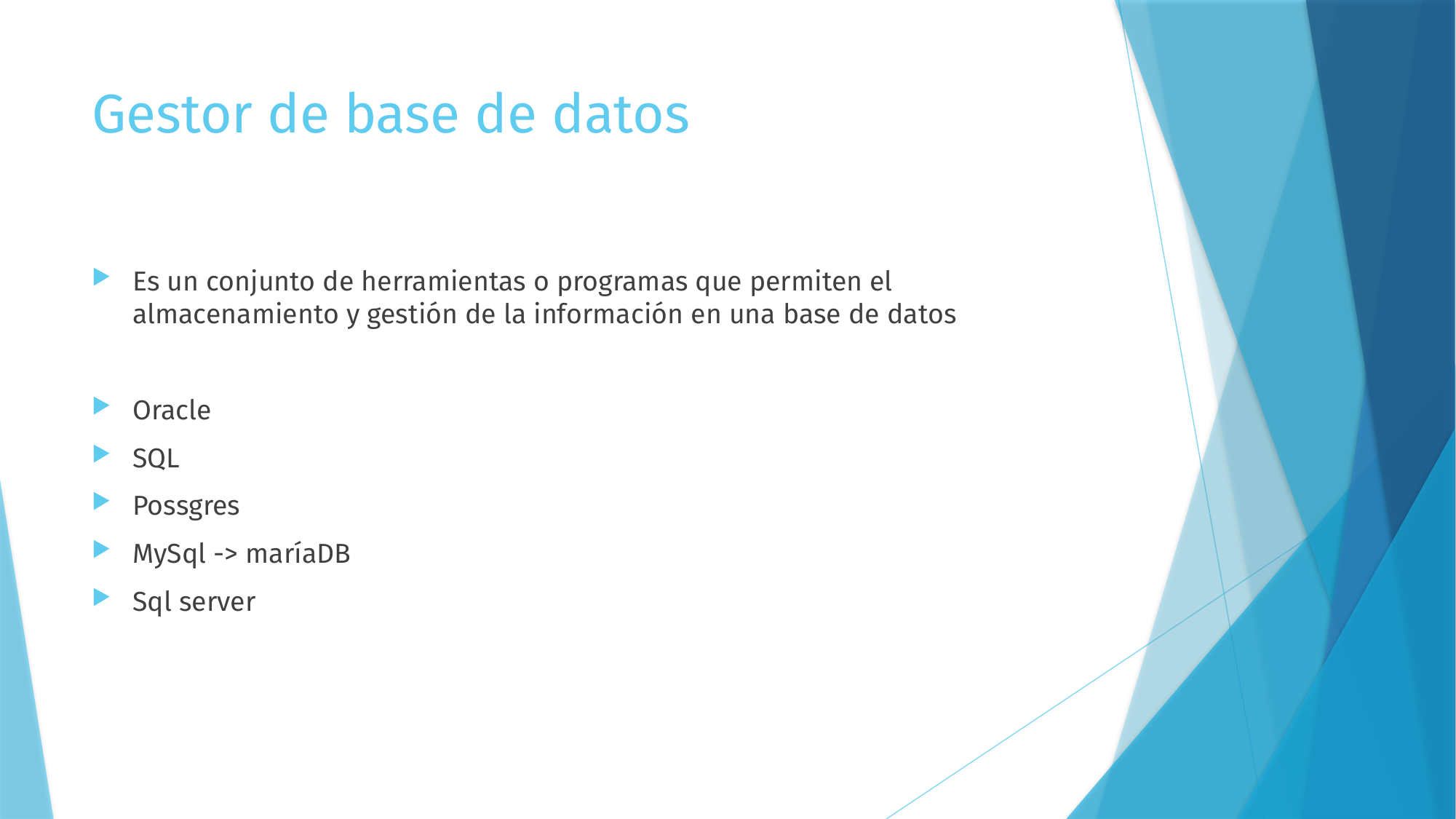

# Gestor de base de datos
Es un conjunto de herramientas o programas que permiten el almacenamiento y gestión de la información en una base de datos

Oracle
SQL
Possgres
MySql -> maríaDB
Sql server